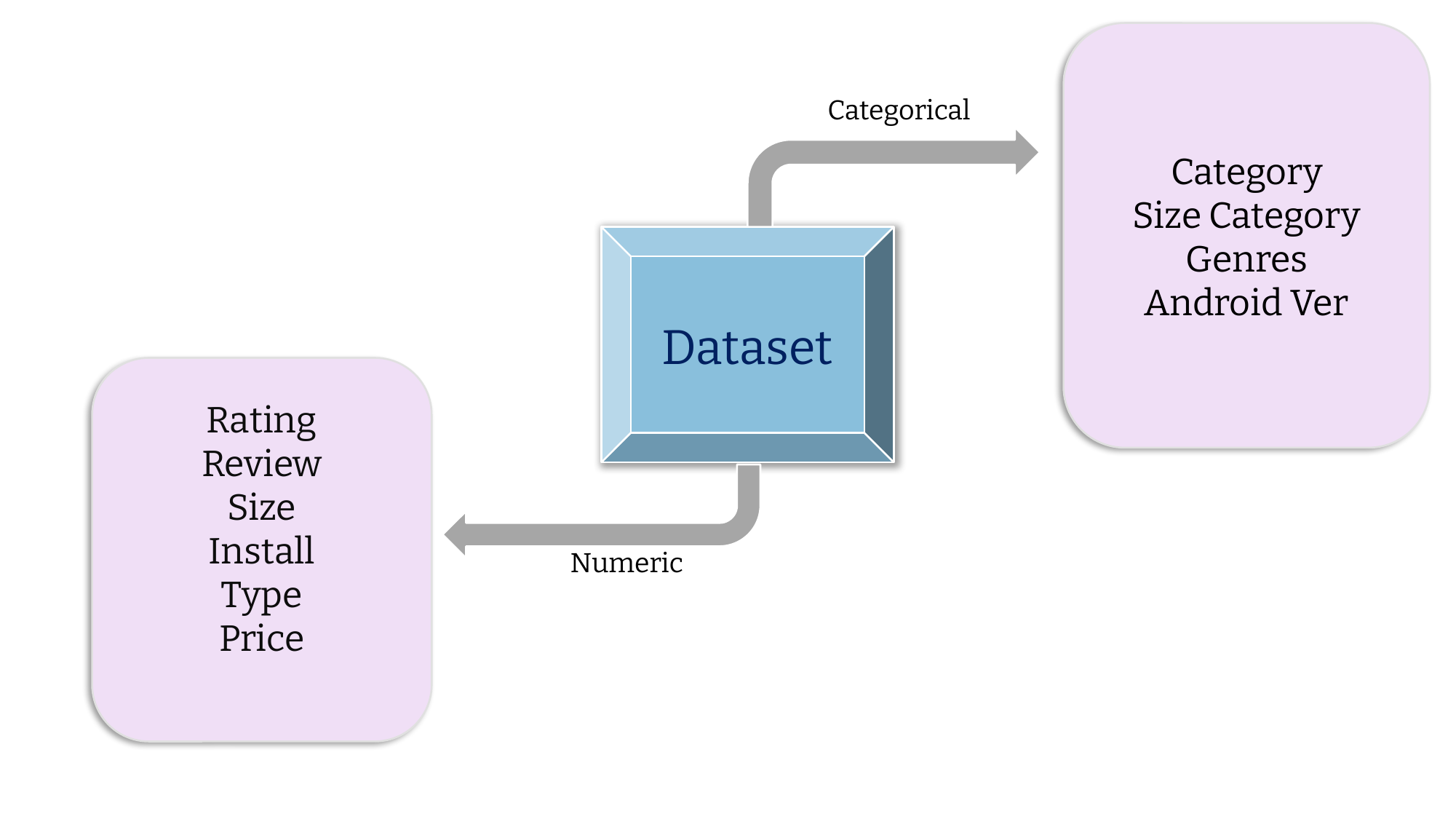

Category
Size Category
Genres
Android Ver
Categorical

Dataset
Rating
Review
Size
Install
Type
Price

Numeric